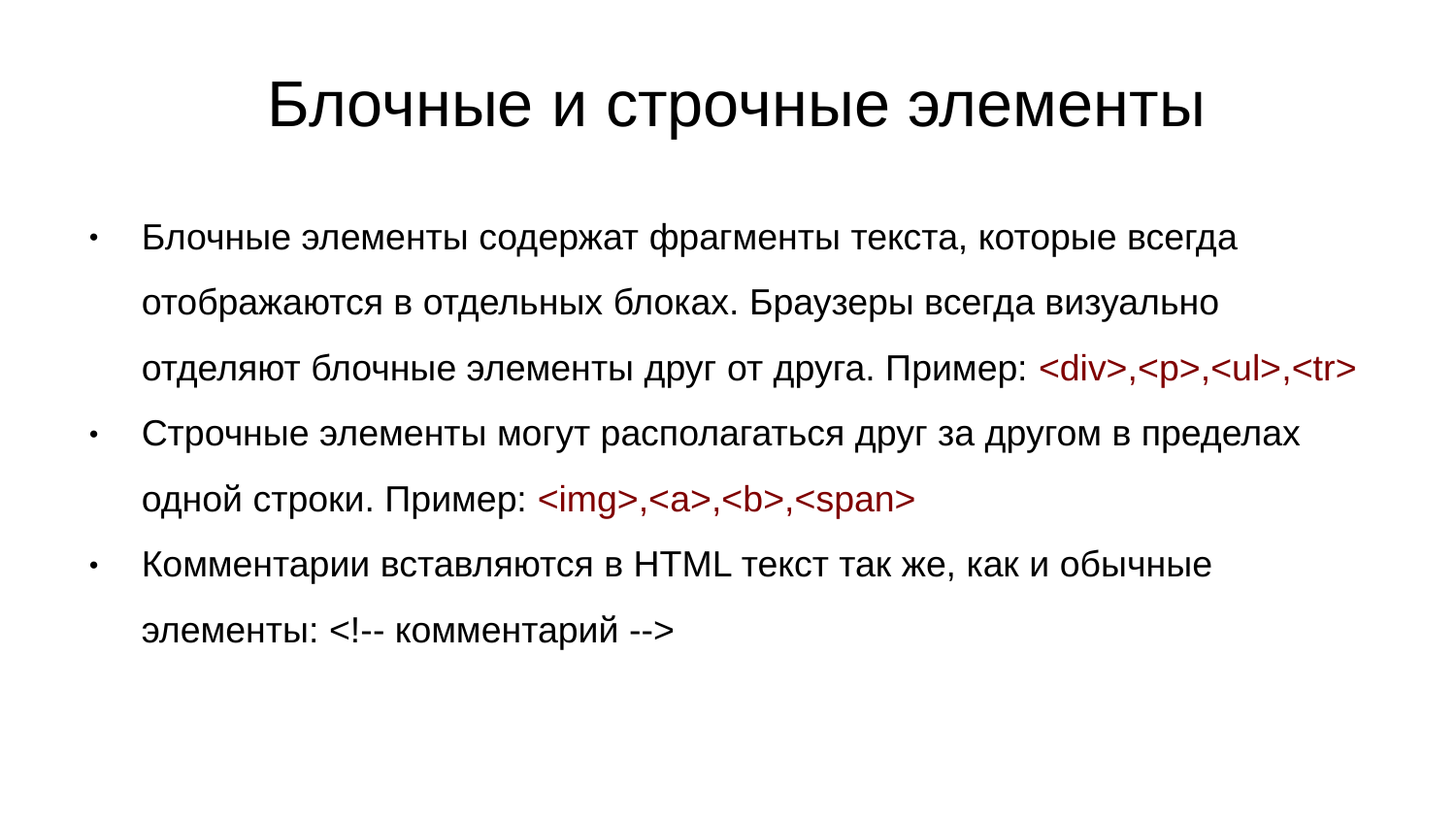

Блочные и строчные элементы
Блочные элементы содержат фрагменты текста, которые всегда отображаются в отдельных блоках. Браузеры всегда визуально отделяют блочные элементы друг от друга. Пример: <div>,<p>,<ul>,<tr>
Строчные элементы могут располагаться друг за другом в пределах одной строки. Пример: <img>,<a>,<b>,<span>
Комментарии вставляются в HTML текст так же, как и обычные элементы: <!-- комментарий -->